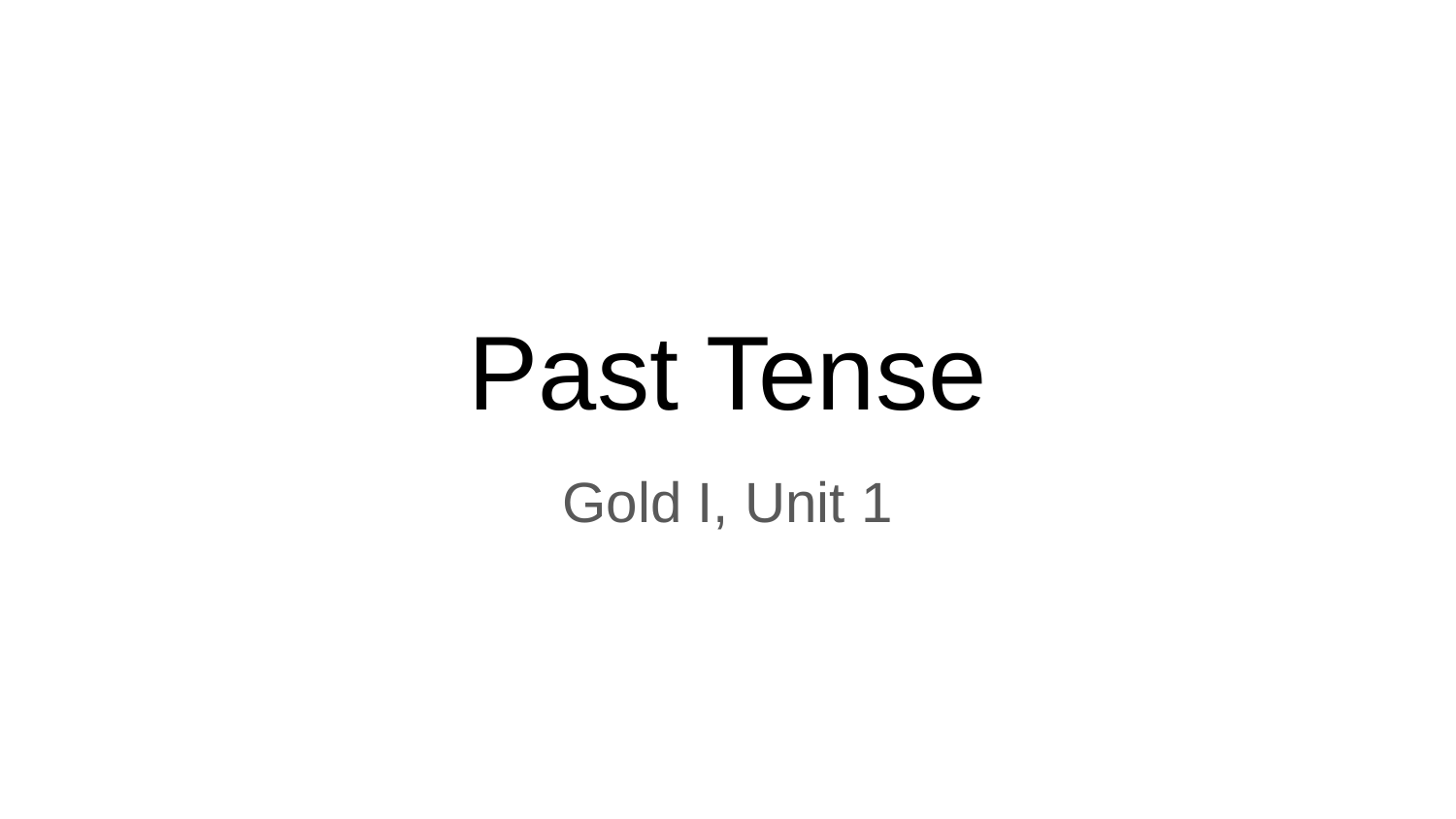

# Past Tense
Gold I, Unit 1